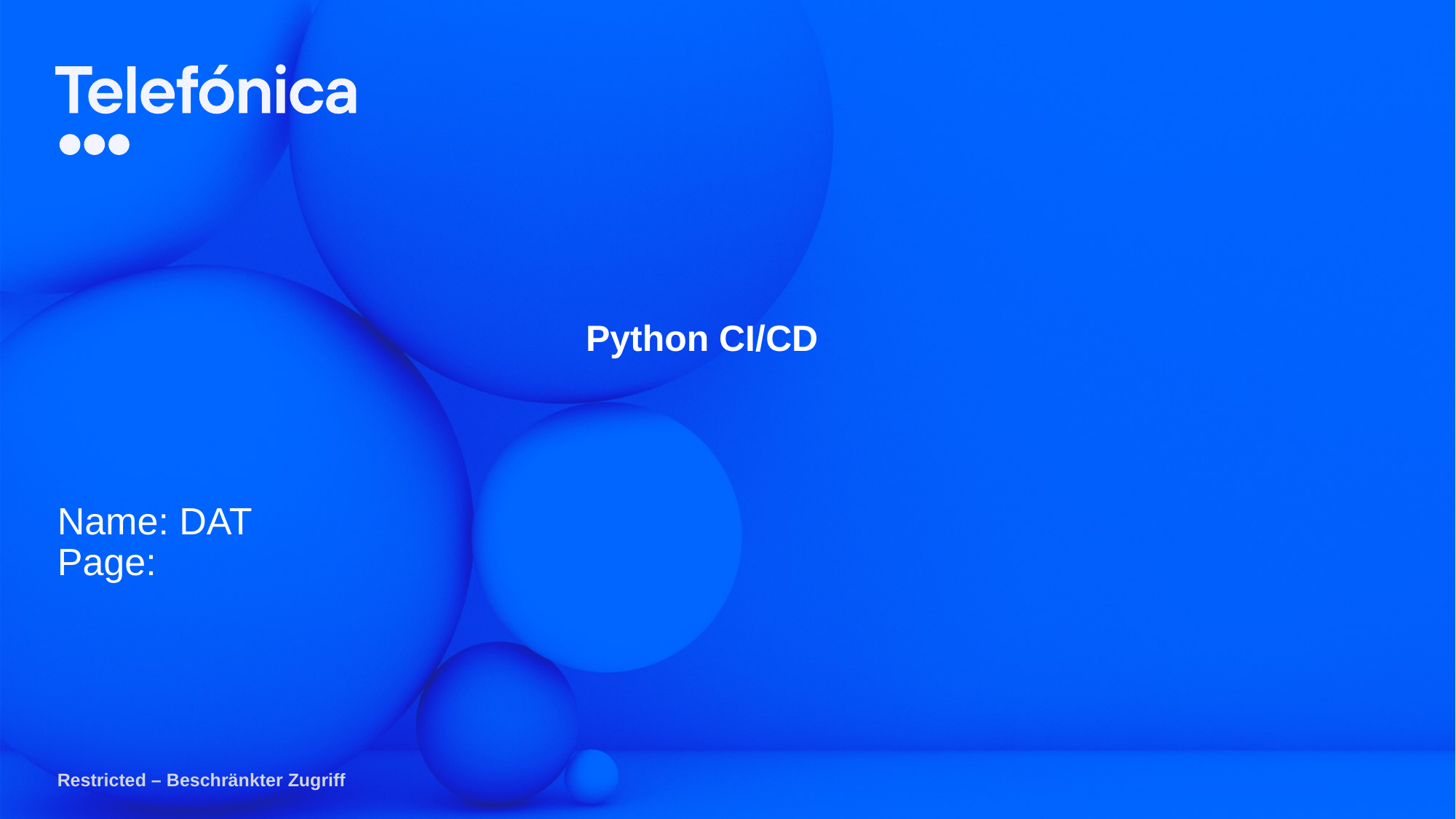

# Python CI/CD
Name: DAT
Page:
Restricted – Beschränkter Zugriff